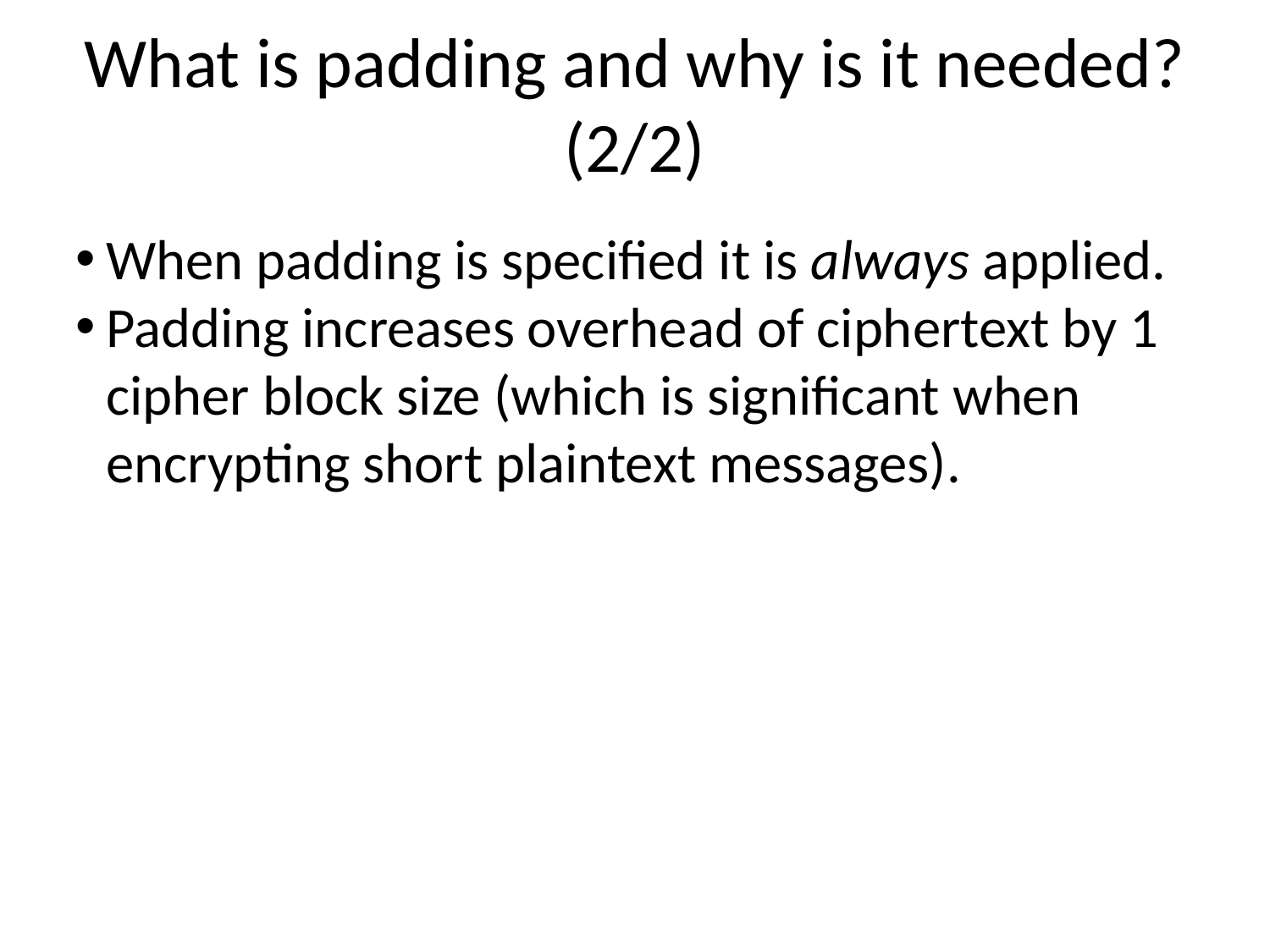

What is padding and why is it needed? (2/2)
When padding is specified it is always applied.
Padding increases overhead of ciphertext by 1 cipher block size (which is significant when encrypting short plaintext messages).